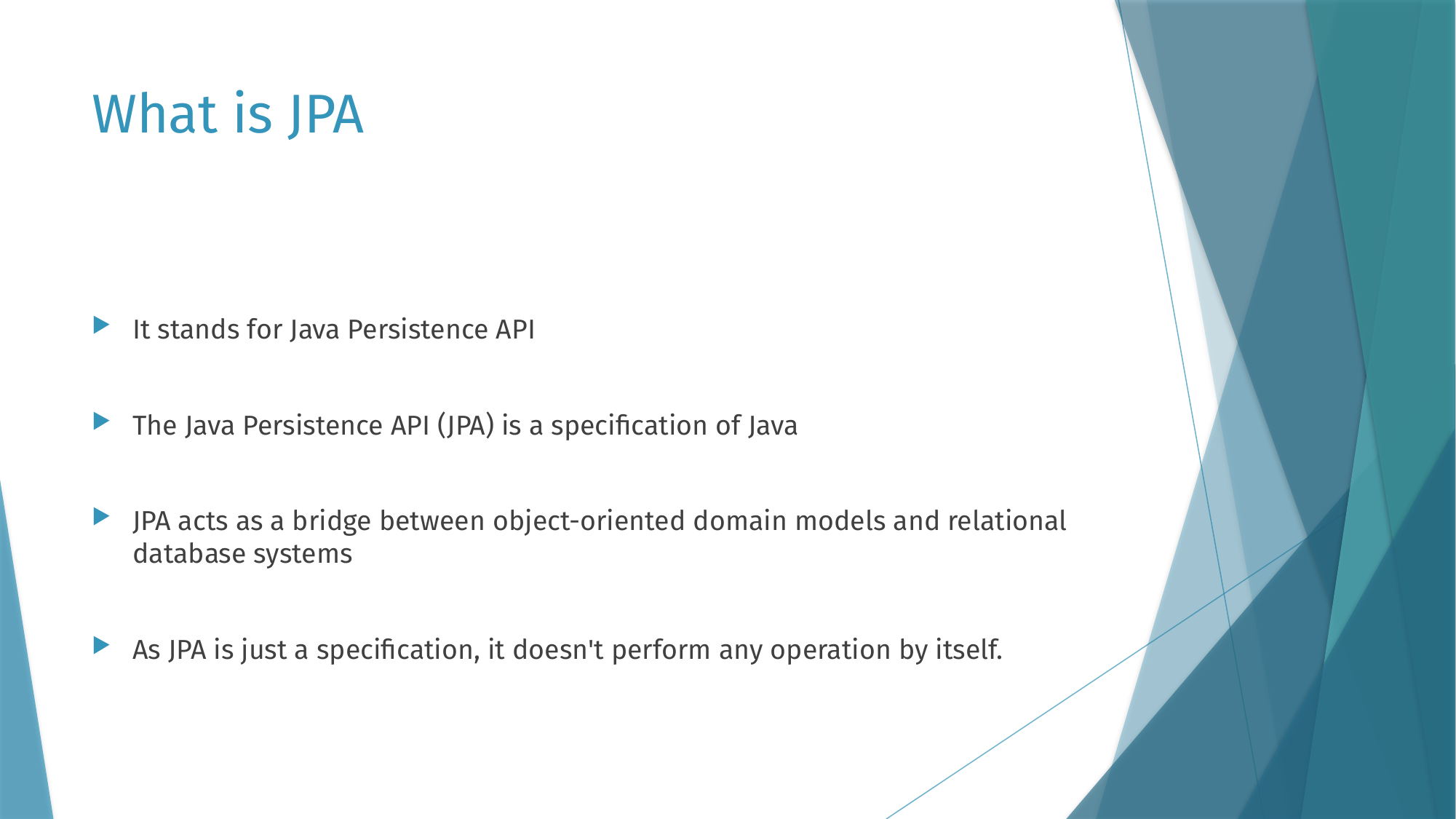

# What is JPA

It stands for Java Persistence API

The Java Persistence API (JPA) is a specification of Java

JPA acts as a bridge between object-oriented domain models and relational database systems

As JPA is just a specification, it doesn't perform any operation by itself.